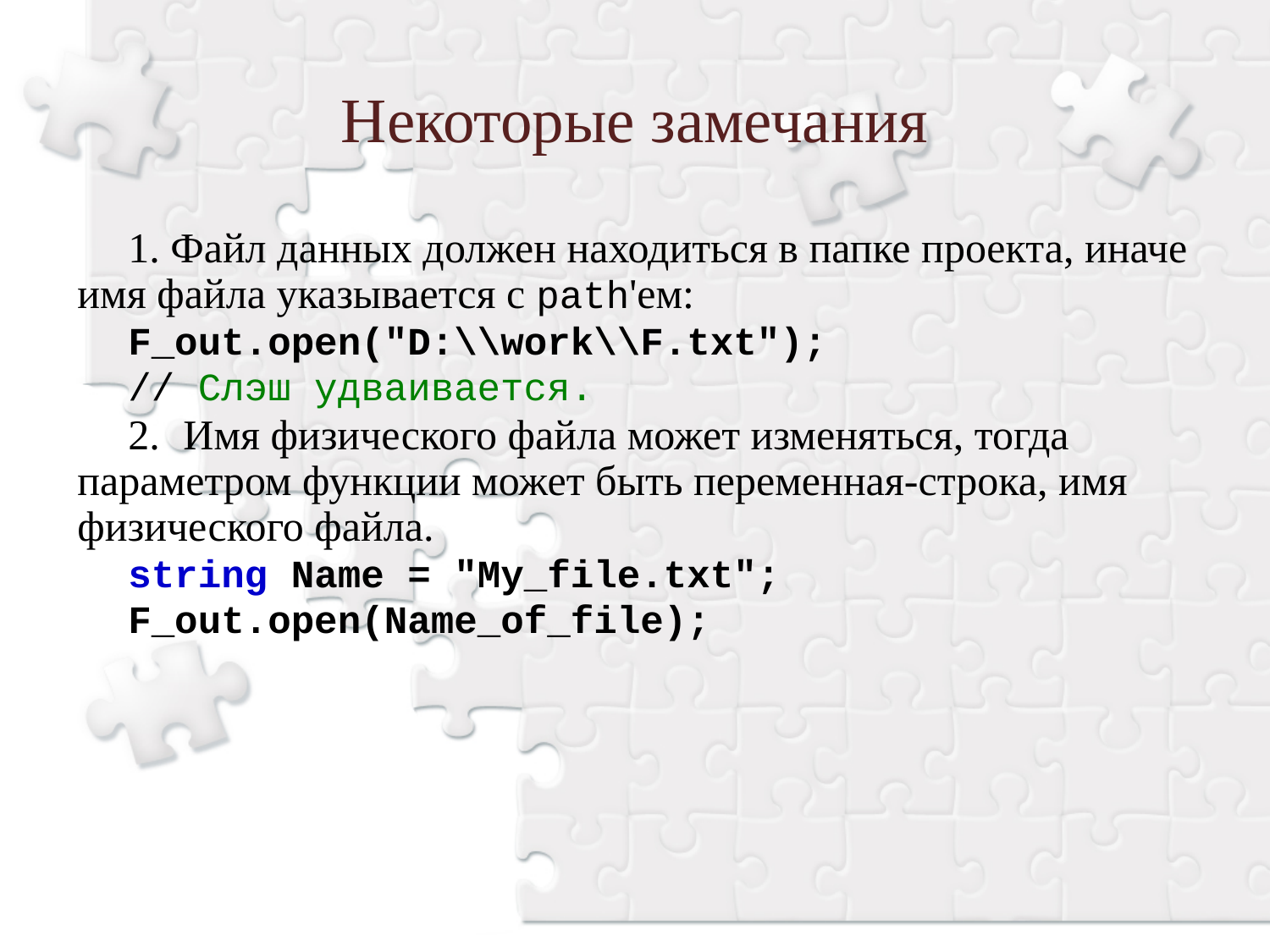

Некоторые замечания
1. Файл данных должен находиться в папке проекта, иначе имя файла указывается с path'ем:
F_out.open("D:\\work\\F.txt");
// Cлэш удваивается.
2. Имя физического файла может изменяться, тогда параметром функции может быть переменная-строка, имя физического файла.
string Name = "My_file.txt";
F_out.open(Name_of_file);